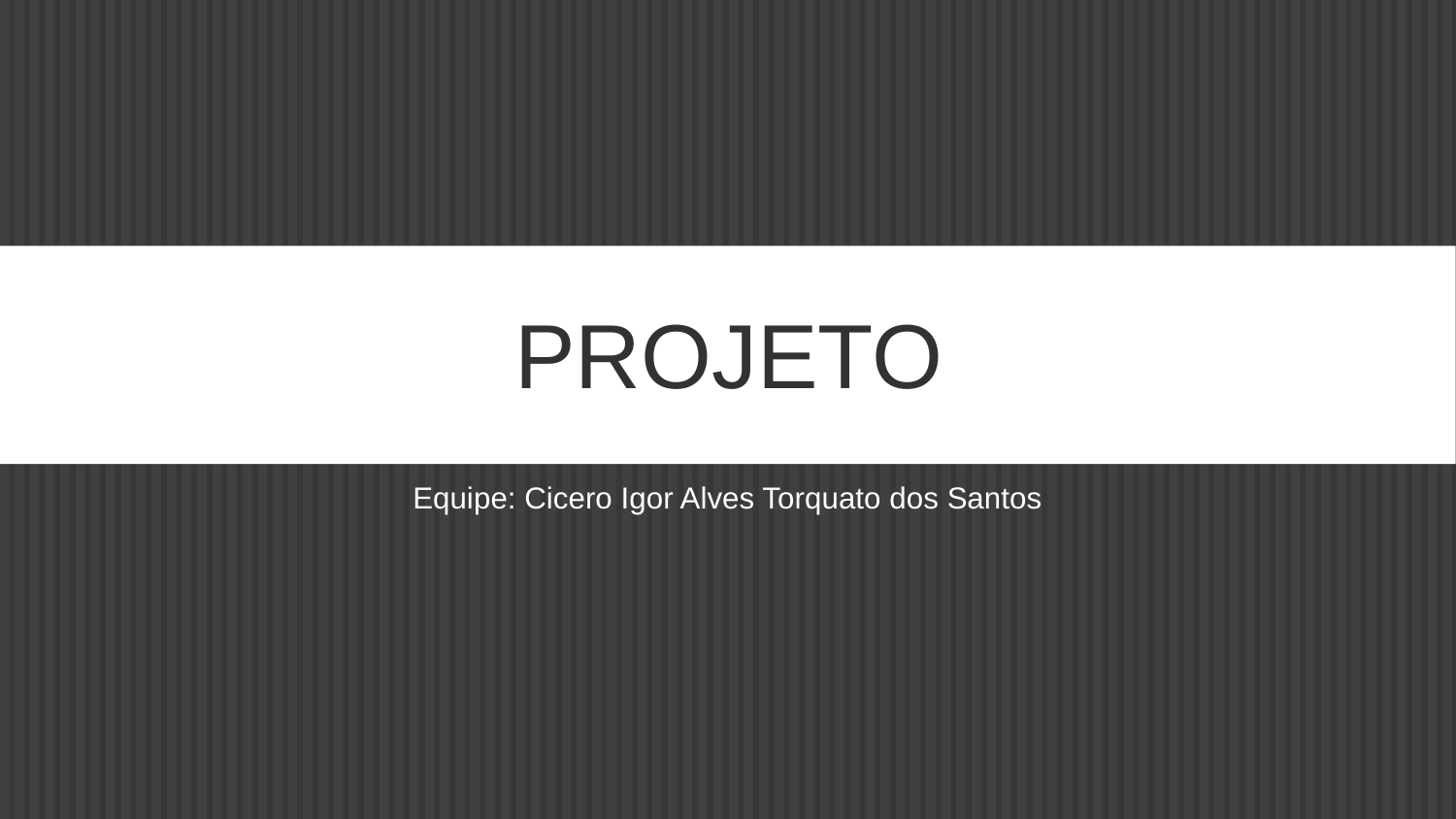

# PROJETO
Equipe: Cicero Igor Alves Torquato dos Santos